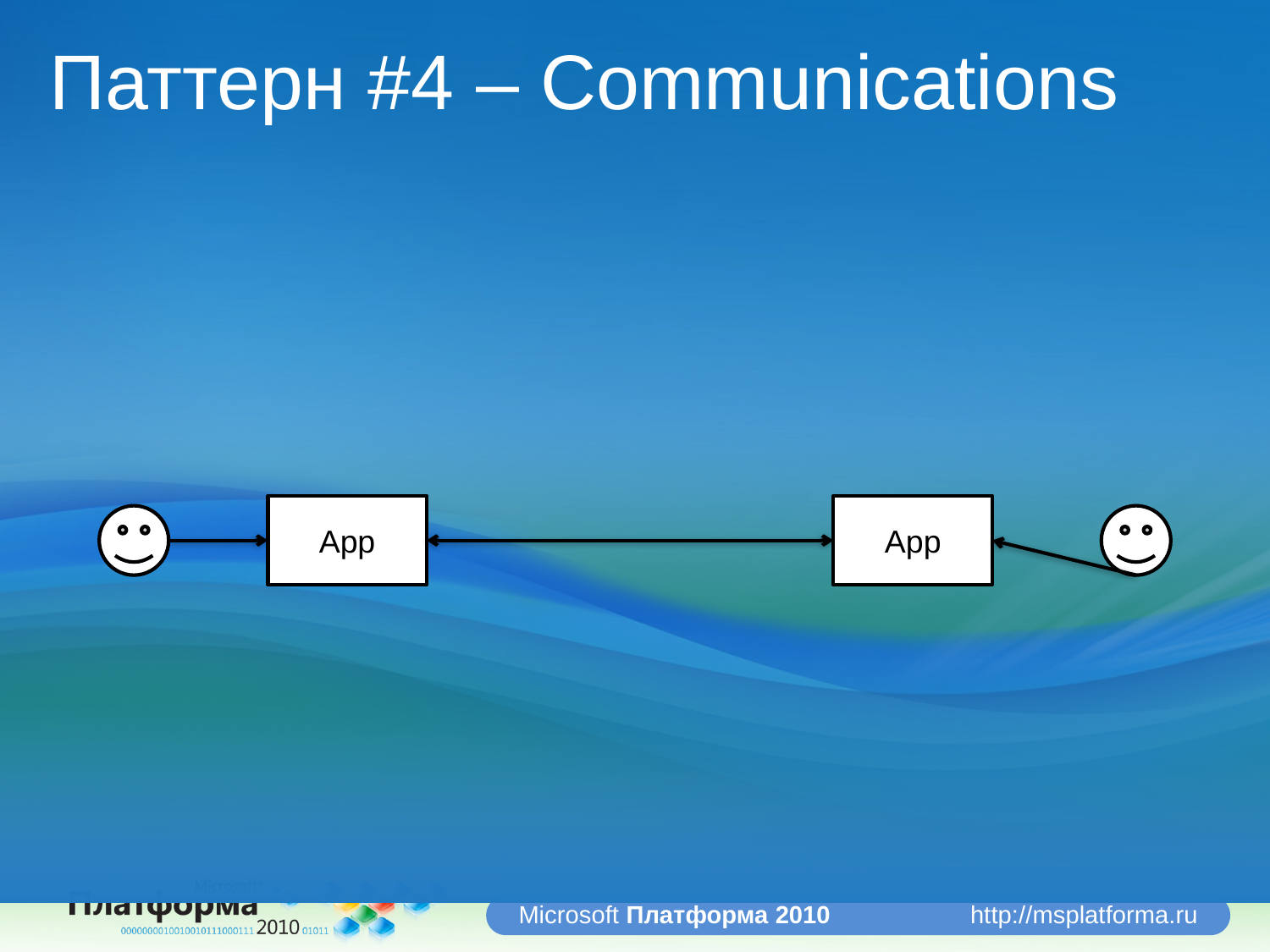

# Паттерн #4 – Communications
App
App